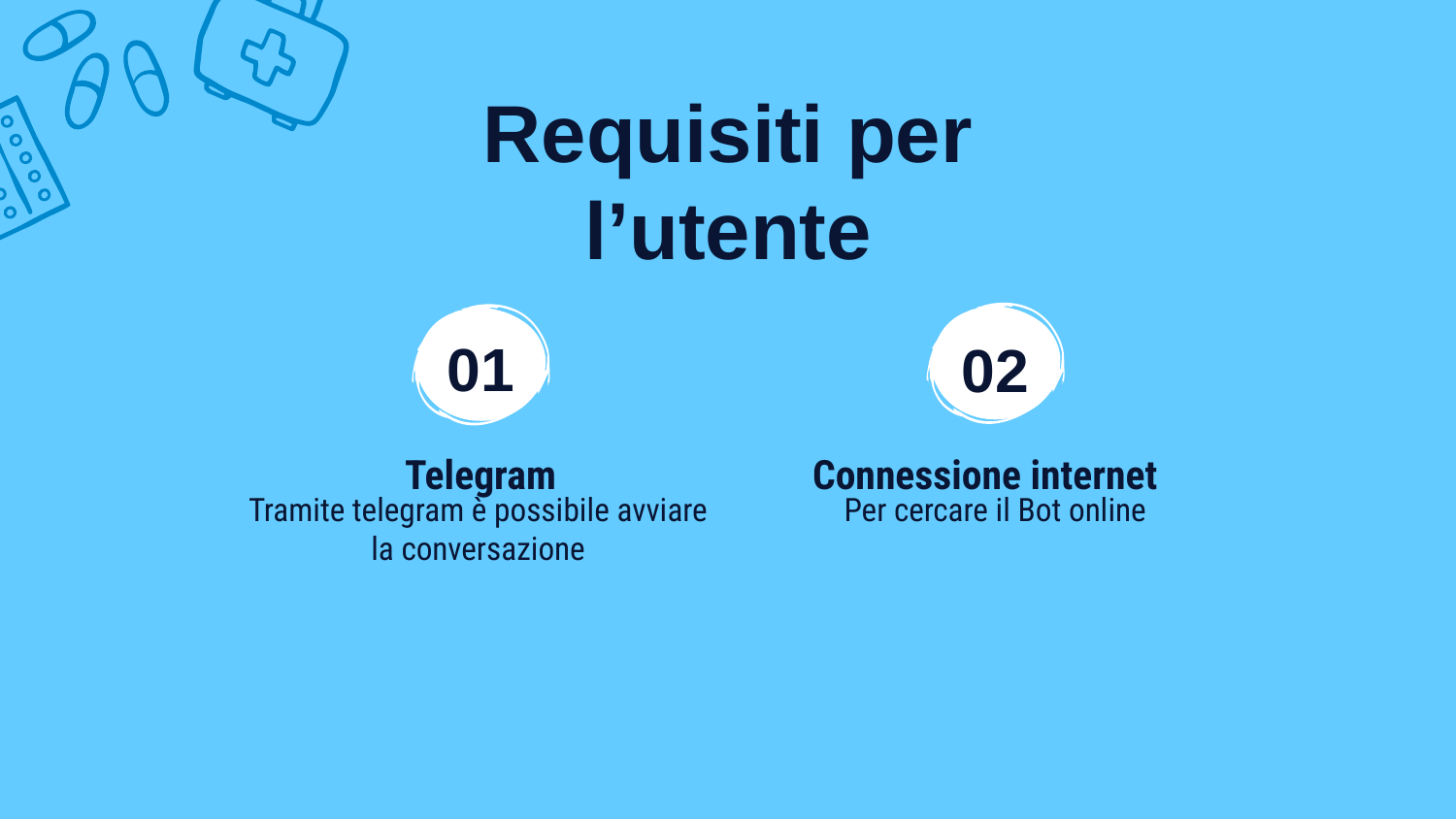

Requisiti per l’utente

# 01
02
Telegram
Connessione internet
Tramite telegram è possibile avviare la conversazione
Per cercare il Bot online